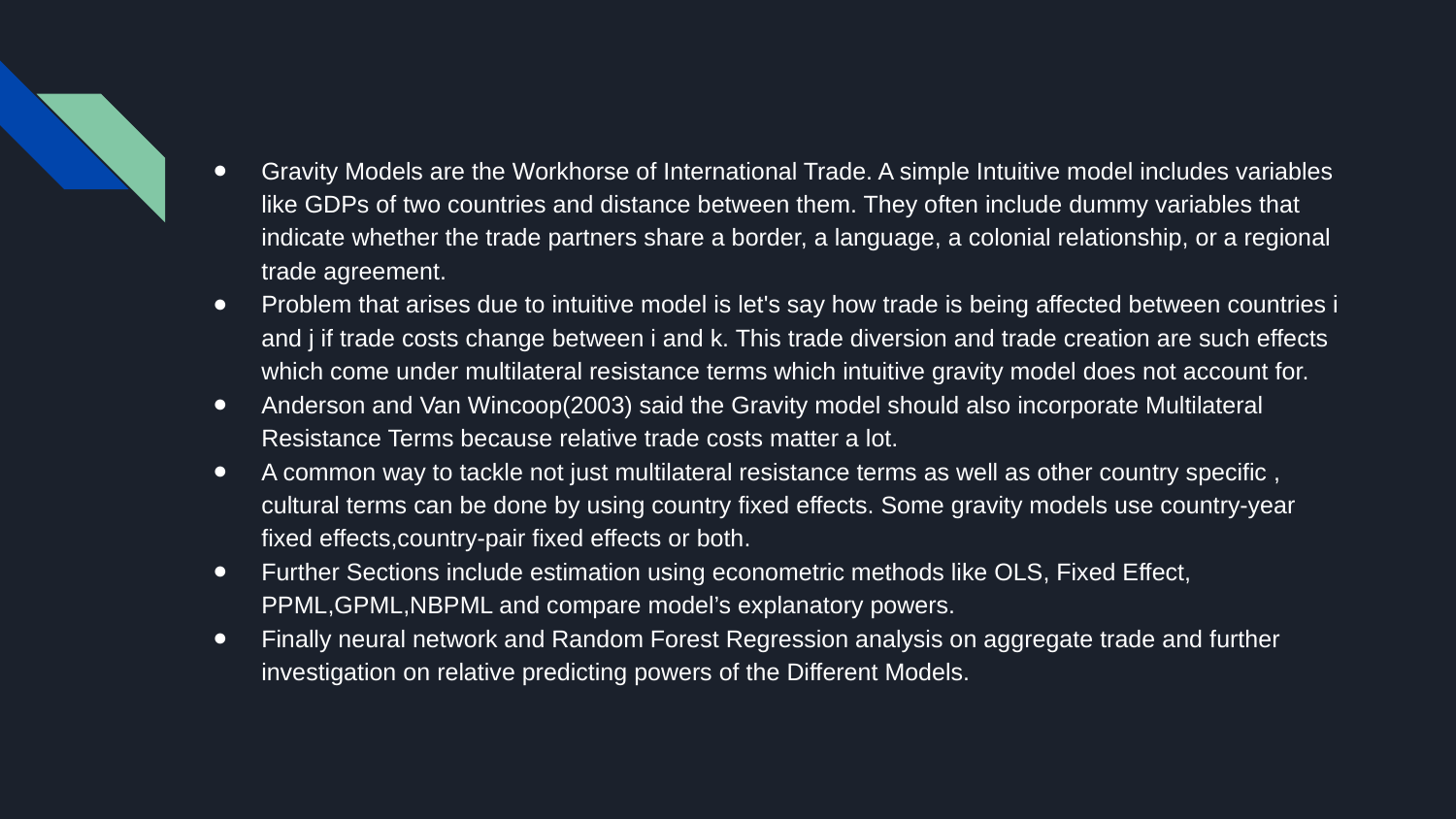

Gravity Models are the Workhorse of International Trade. A simple Intuitive model includes variables like GDPs of two countries and distance between them. They often include dummy variables that indicate whether the trade partners share a border, a language, a colonial relationship, or a regional trade agreement.
Problem that arises due to intuitive model is let's say how trade is being affected between countries i and j if trade costs change between i and k. This trade diversion and trade creation are such effects which come under multilateral resistance terms which intuitive gravity model does not account for.
Anderson and Van Wincoop(2003) said the Gravity model should also incorporate Multilateral Resistance Terms because relative trade costs matter a lot.
A common way to tackle not just multilateral resistance terms as well as other country specific , cultural terms can be done by using country fixed effects. Some gravity models use country-year fixed effects,country-pair fixed effects or both.
Further Sections include estimation using econometric methods like OLS, Fixed Effect, PPML,GPML,NBPML and compare model’s explanatory powers.
Finally neural network and Random Forest Regression analysis on aggregate trade and further investigation on relative predicting powers of the Different Models.